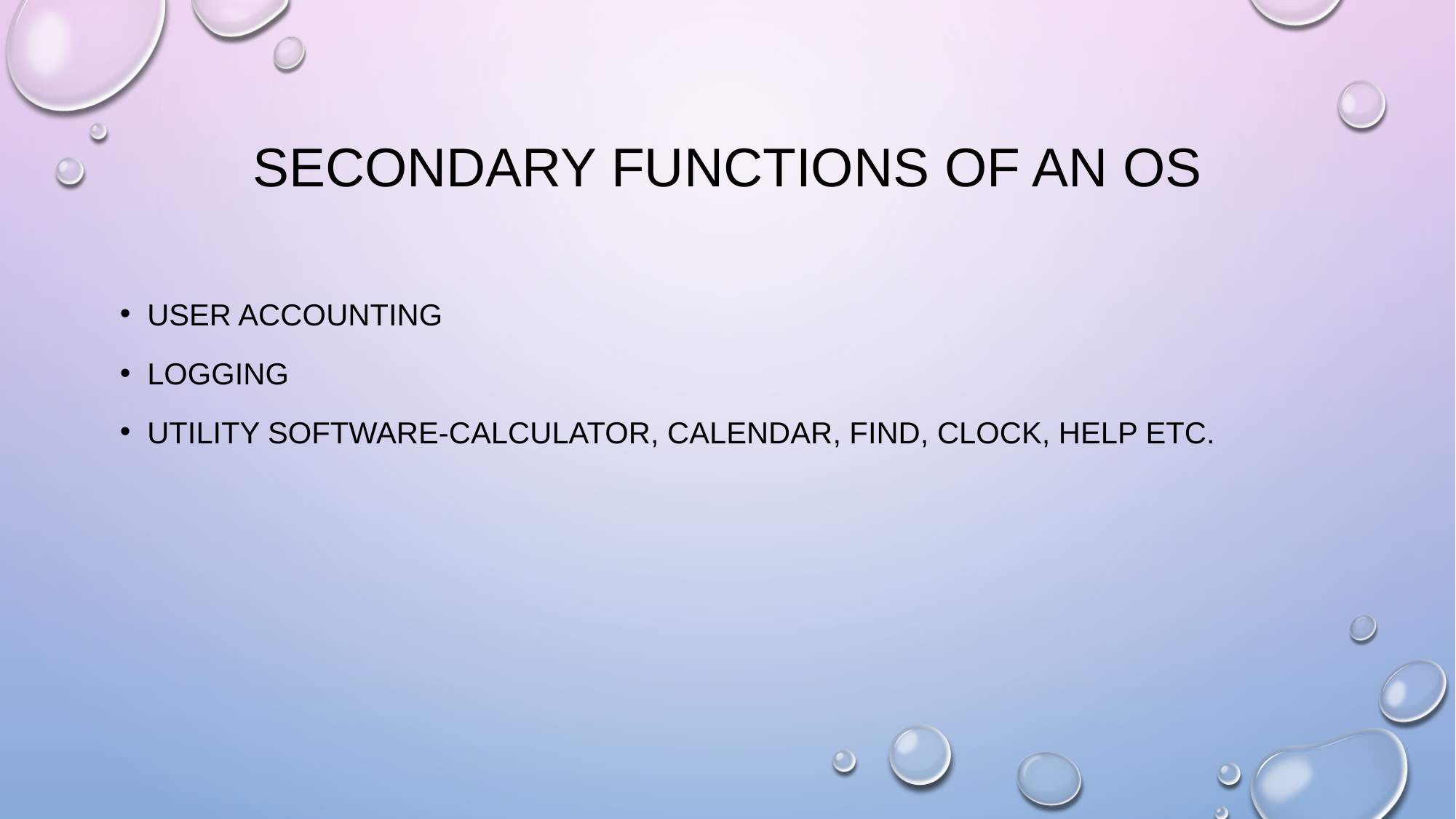

# SECONDARY FUNCTIONS OF AN OS
USER ACCOUNTING
LOGGING
UTILITY SOFTWARE-CALCULATOR, CALENDAR, FIND, CLOCK, HELP ETC.